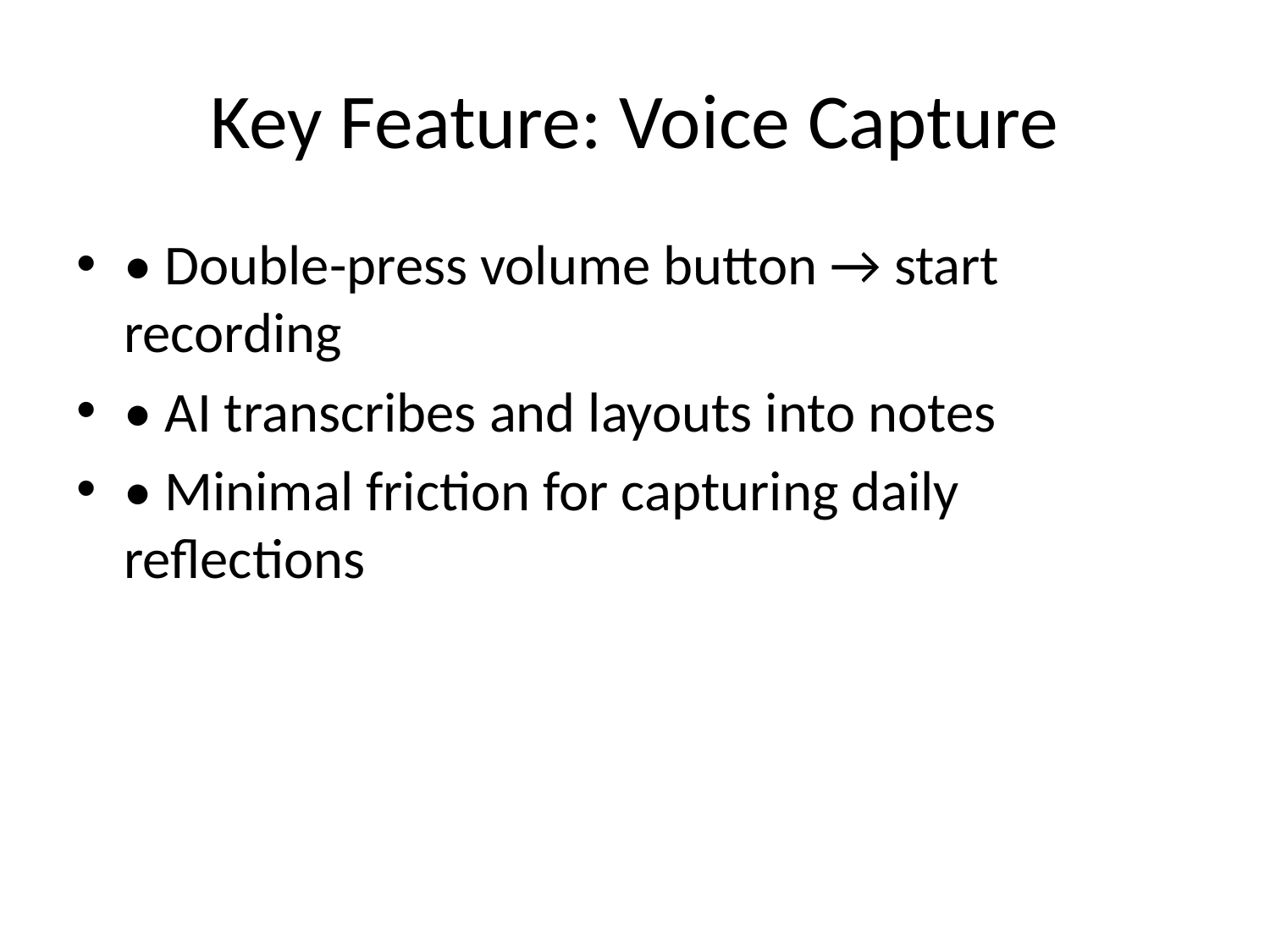

# Key Feature: Voice Capture
• Double-press volume button → start recording
• AI transcribes and layouts into notes
• Minimal friction for capturing daily reflections